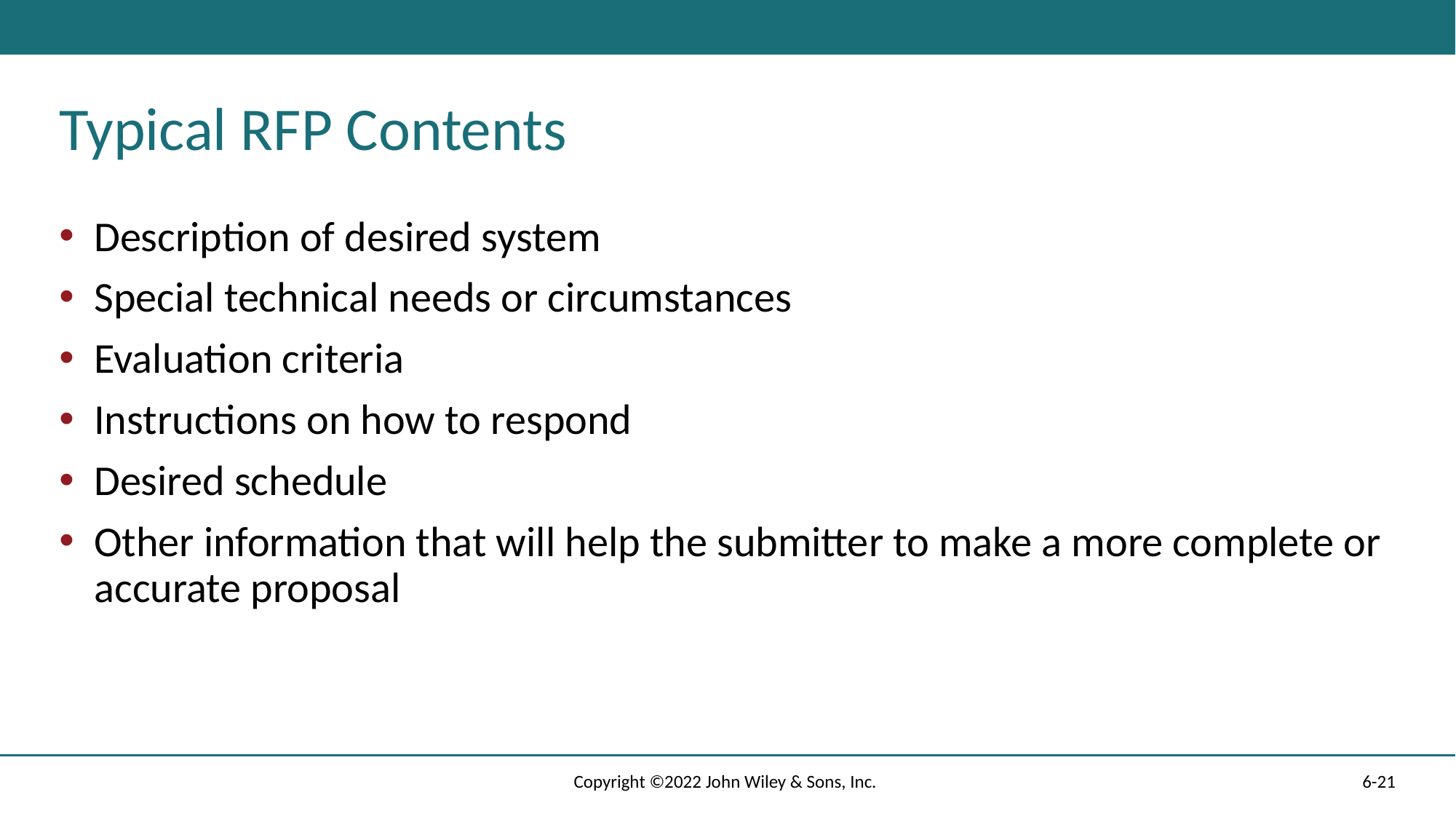

# Typical RFP Contents
Description of desired system
Special technical needs or circumstances
Evaluation criteria
Instructions on how to respond
Desired schedule
Other information that will help the submitter to make a more complete or accurate proposal
Copyright ©2022 John Wiley & Sons, Inc.
6-21